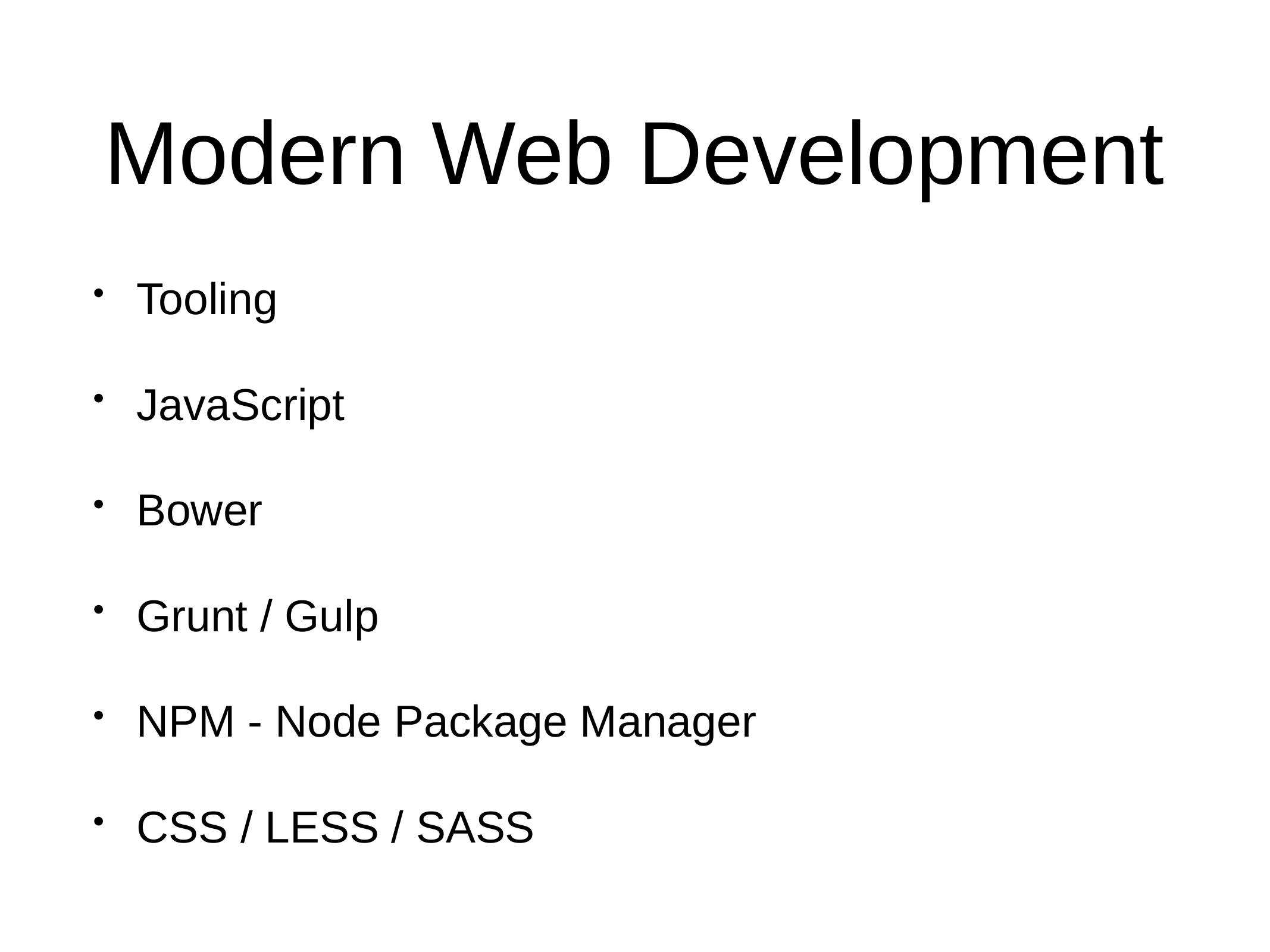

# Modern Web Development
Tooling
JavaScript
Bower
Grunt / Gulp
NPM - Node Package Manager
CSS / LESS / SASS